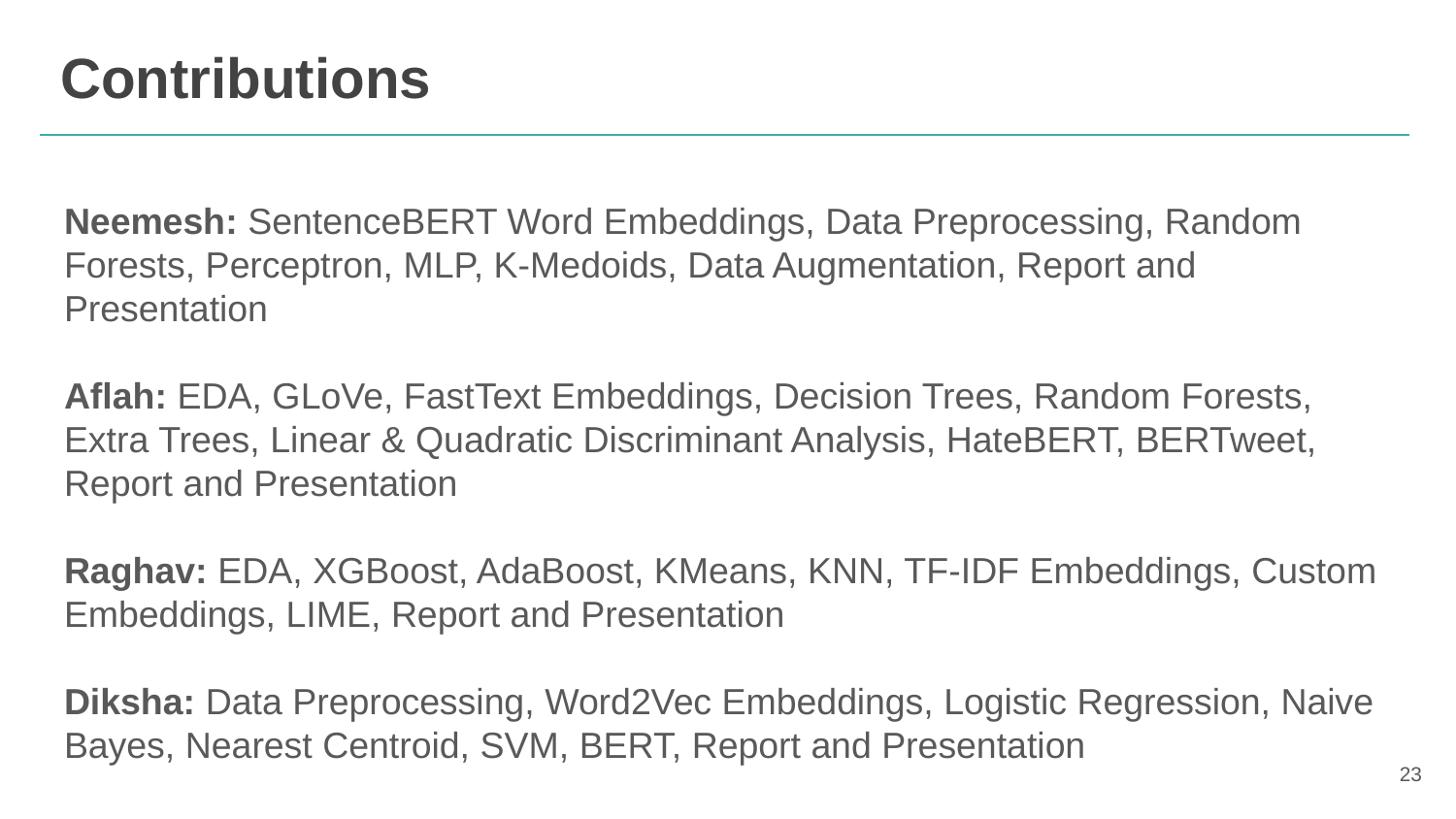

# Contributions
Neemesh: SentenceBERT Word Embeddings, Data Preprocessing, Random Forests, Perceptron, MLP, K-Medoids, Data Augmentation, Report and Presentation

Aflah: EDA, GLoVe, FastText Embeddings, Decision Trees, Random Forests, Extra Trees, Linear & Quadratic Discriminant Analysis, HateBERT, BERTweet, Report and Presentation

Raghav: EDA, XGBoost, AdaBoost, KMeans, KNN, TF-IDF Embeddings, Custom Embeddings, LIME, Report and Presentation

Diksha: Data Preprocessing, Word2Vec Embeddings, Logistic Regression, Naive Bayes, Nearest Centroid, SVM, BERT, Report and Presentation
23